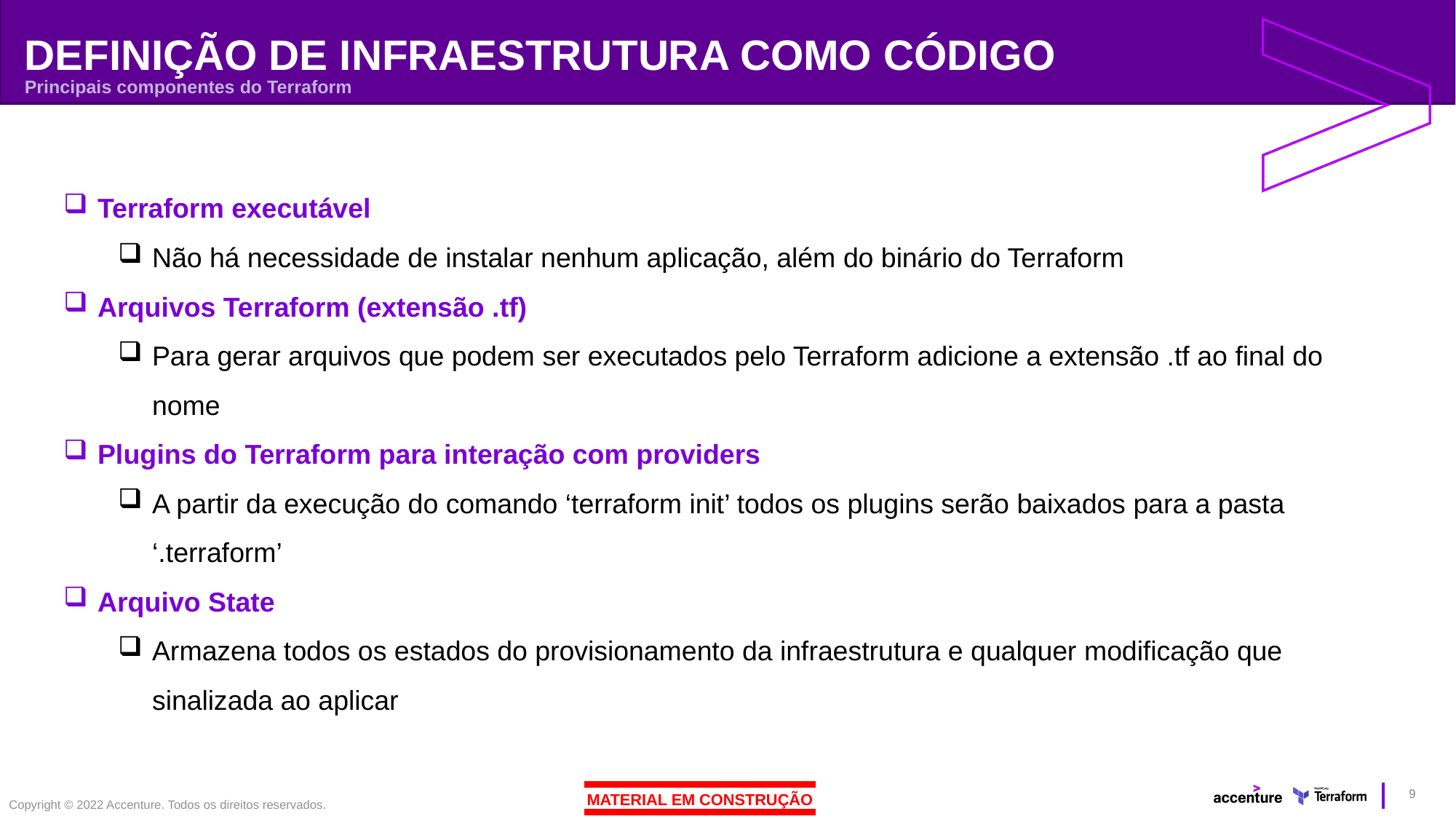

# Definição de InfrAestrutura como Código
Principais componentes do Terraform
Terraform executável
Não há necessidade de instalar nenhum aplicação, além do binário do Terraform
Arquivos Terraform (extensão .tf)
Para gerar arquivos que podem ser executados pelo Terraform adicione a extensão .tf ao final do nome
Plugins do Terraform para interação com providers
A partir da execução do comando ‘terraform init’ todos os plugins serão baixados para a pasta ‘.terraform’
Arquivo State
Armazena todos os estados do provisionamento da infraestrutura e qualquer modificação que sinalizada ao aplicar